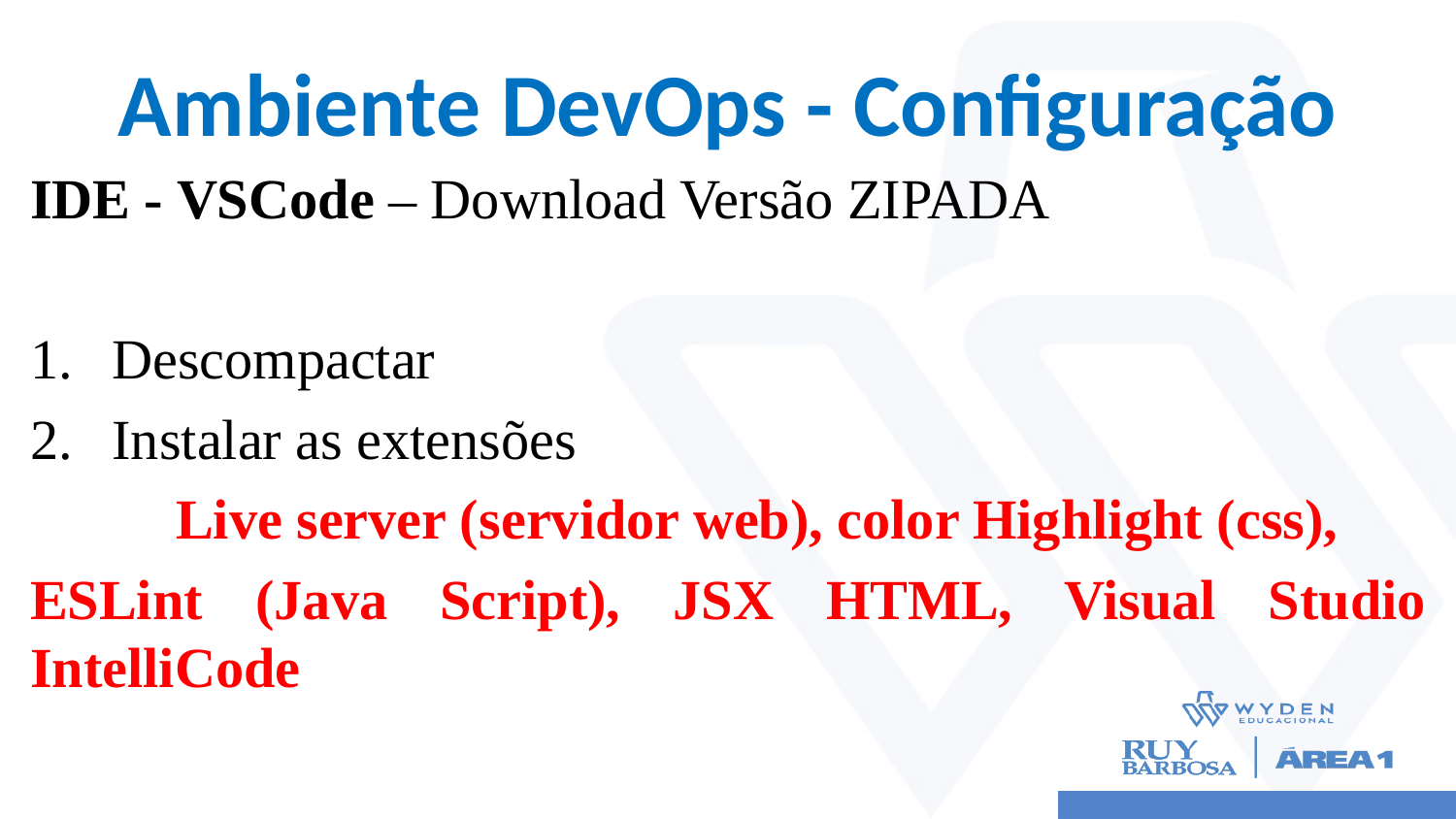

# Ambiente DevOps - Configuração
IDE - VSCode – Download Versão ZIPADA

Descompactar
Instalar as extensões
	Live server (servidor web), color Highlight (css),
ESLint (Java Script), JSX HTML, Visual Studio IntelliCode